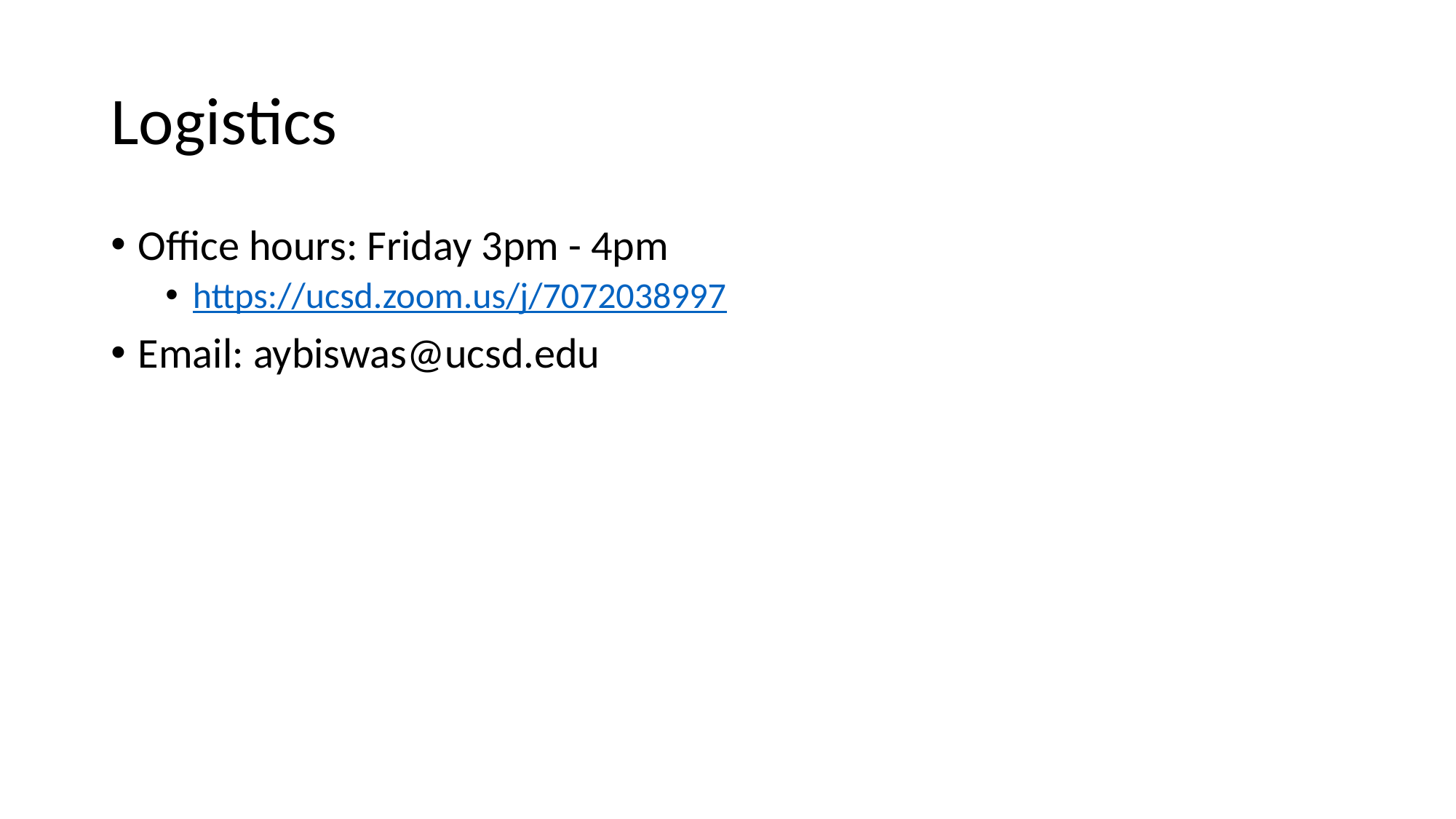

# Logistics
Office hours: Friday 3pm - 4pm
https://ucsd.zoom.us/j/7072038997
Email: aybiswas@ucsd.edu